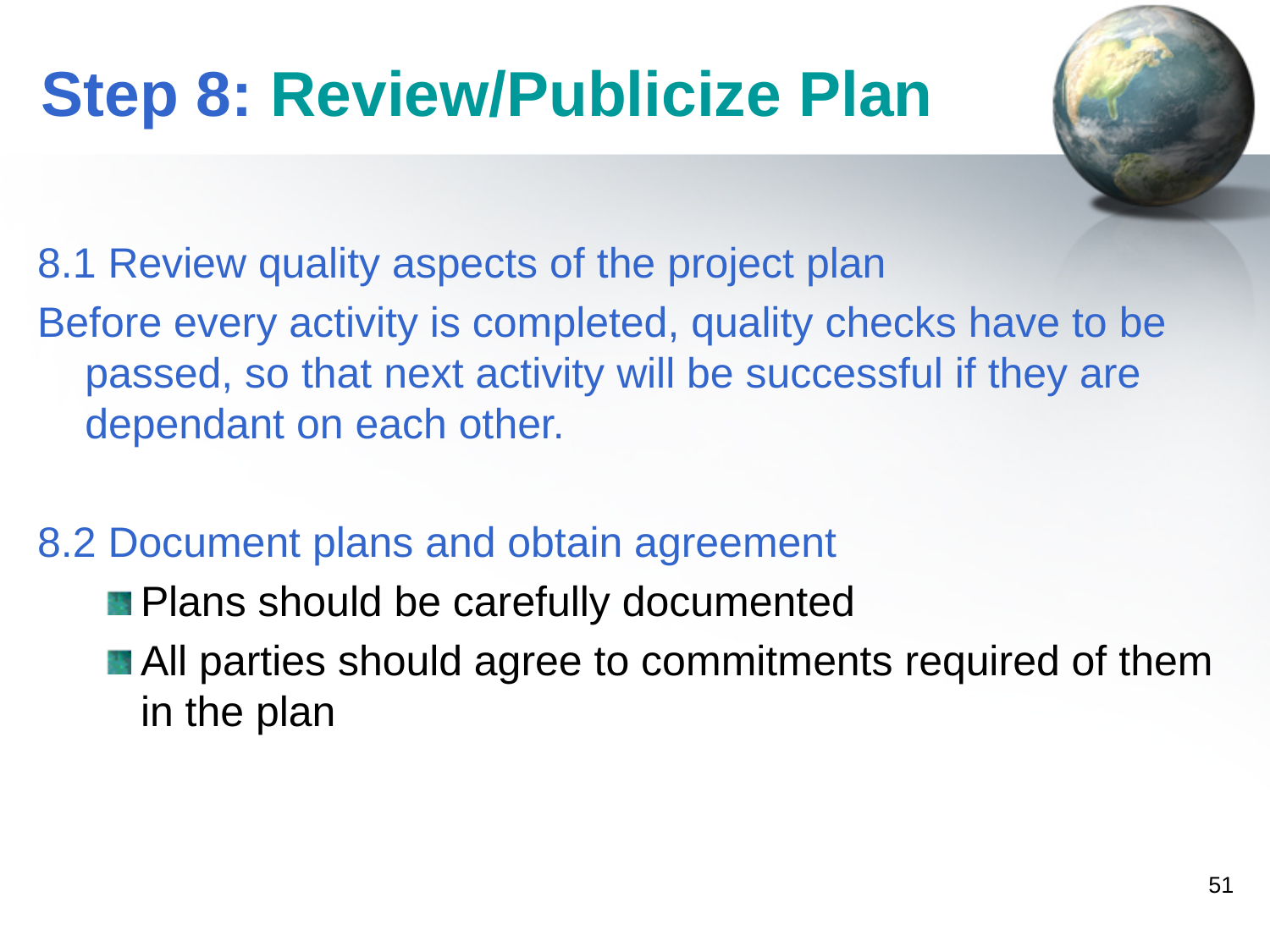

# Step 8: Review/Publicize Plan
8.1 Review quality aspects of the project plan
Before every activity is completed, quality checks have to be passed, so that next activity will be successful if they are dependant on each other.

8.2 Document plans and obtain agreement
Plans should be carefully documented
All parties should agree to commitments required of them in the plan
51